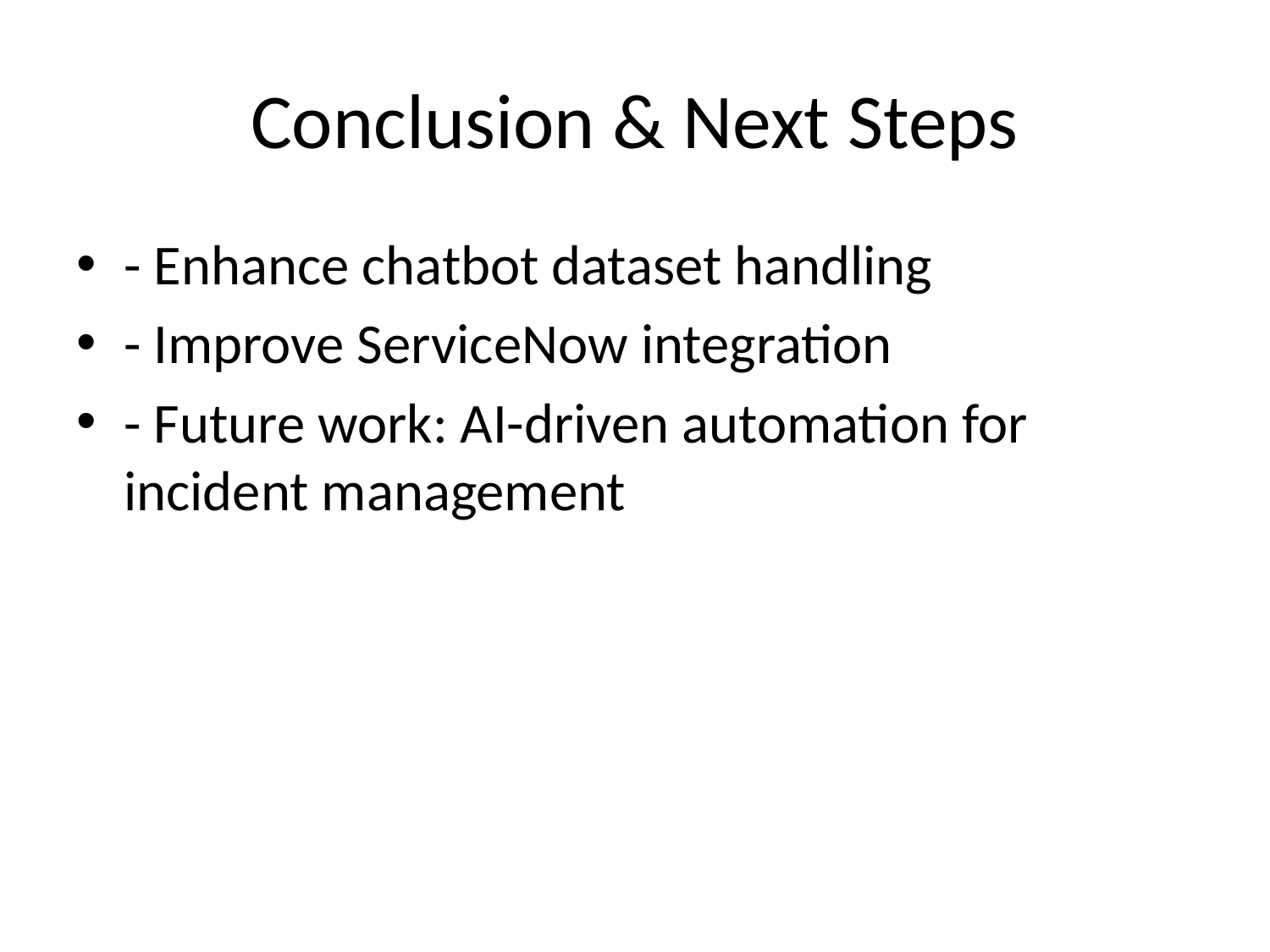

# Conclusion & Next Steps
- Enhance chatbot dataset handling
- Improve ServiceNow integration
- Future work: AI-driven automation for incident management